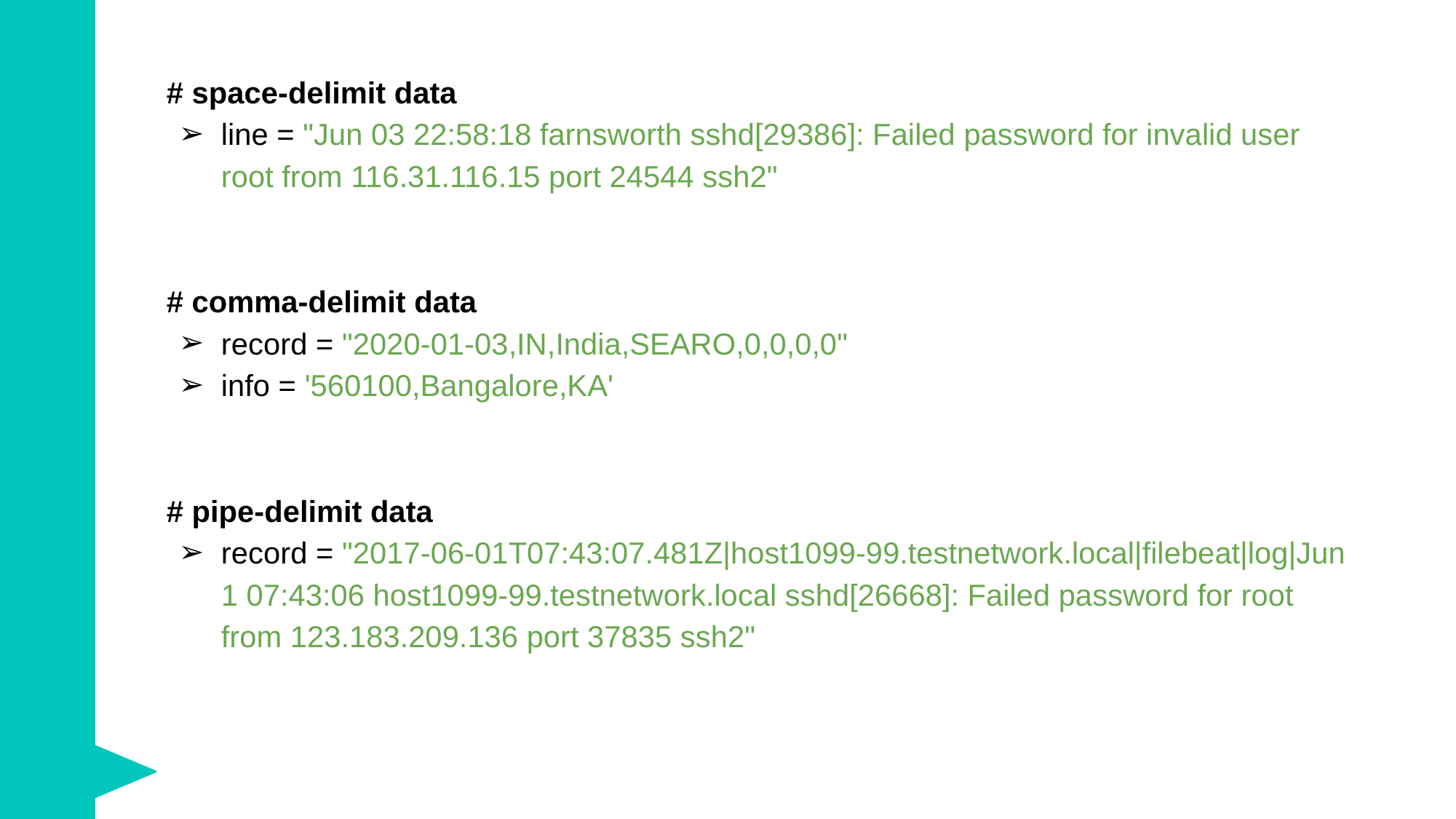

# space-delimit data
line = "Jun 03 22:58:18 farnsworth sshd[29386]: Failed password for invalid user root from 116.31.116.15 port 24544 ssh2"

# comma-delimit data
record = "2020-01-03,IN,India,SEARO,0,0,0,0"
info = '560100,Bangalore,KA'

# pipe-delimit data
record = "2017-06-01T07:43:07.481Z|host1099-99.testnetwork.local|filebeat|log|Jun  1 07:43:06 host1099-99.testnetwork.local sshd[26668]: Failed password for root from 123.183.209.136 port 37835 ssh2"